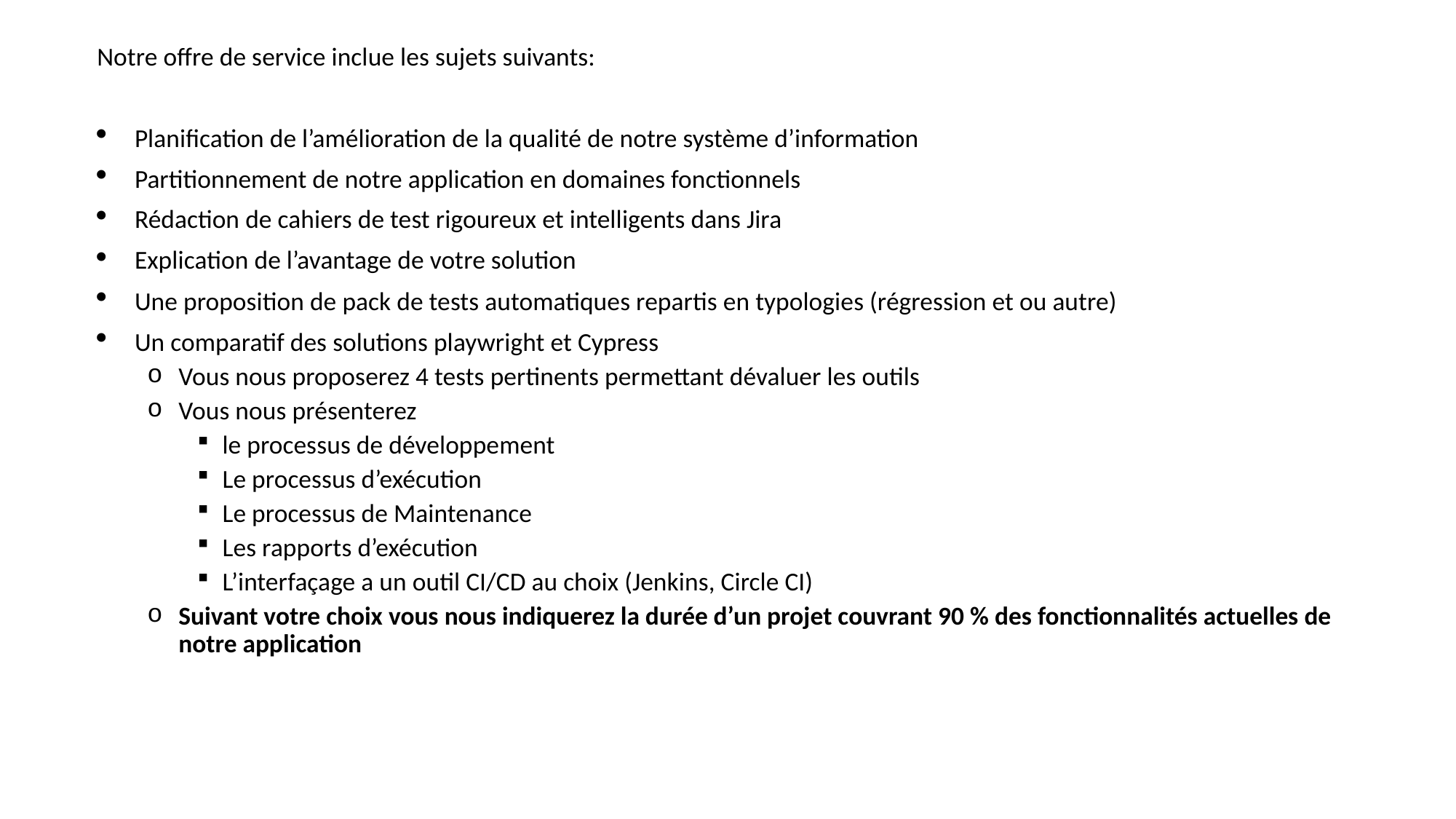

Notre offre de service inclue les sujets suivants:

Planification de l’amélioration de la qualité de notre système d’information
Partitionnement de notre application en domaines fonctionnels
Rédaction de cahiers de test rigoureux et intelligents dans Jira
Explication de l’avantage de votre solution
Une proposition de pack de tests automatiques repartis en typologies (régression et ou autre)
Un comparatif des solutions playwright et Cypress
Vous nous proposerez 4 tests pertinents permettant dévaluer les outils
Vous nous présenterez
le processus de développement
Le processus d’exécution
Le processus de Maintenance
Les rapports d’exécution
L’interfaçage a un outil CI/CD au choix (Jenkins, Circle CI)
Suivant votre choix vous nous indiquerez la durée d’un projet couvrant 90 % des fonctionnalités actuelles de notre application